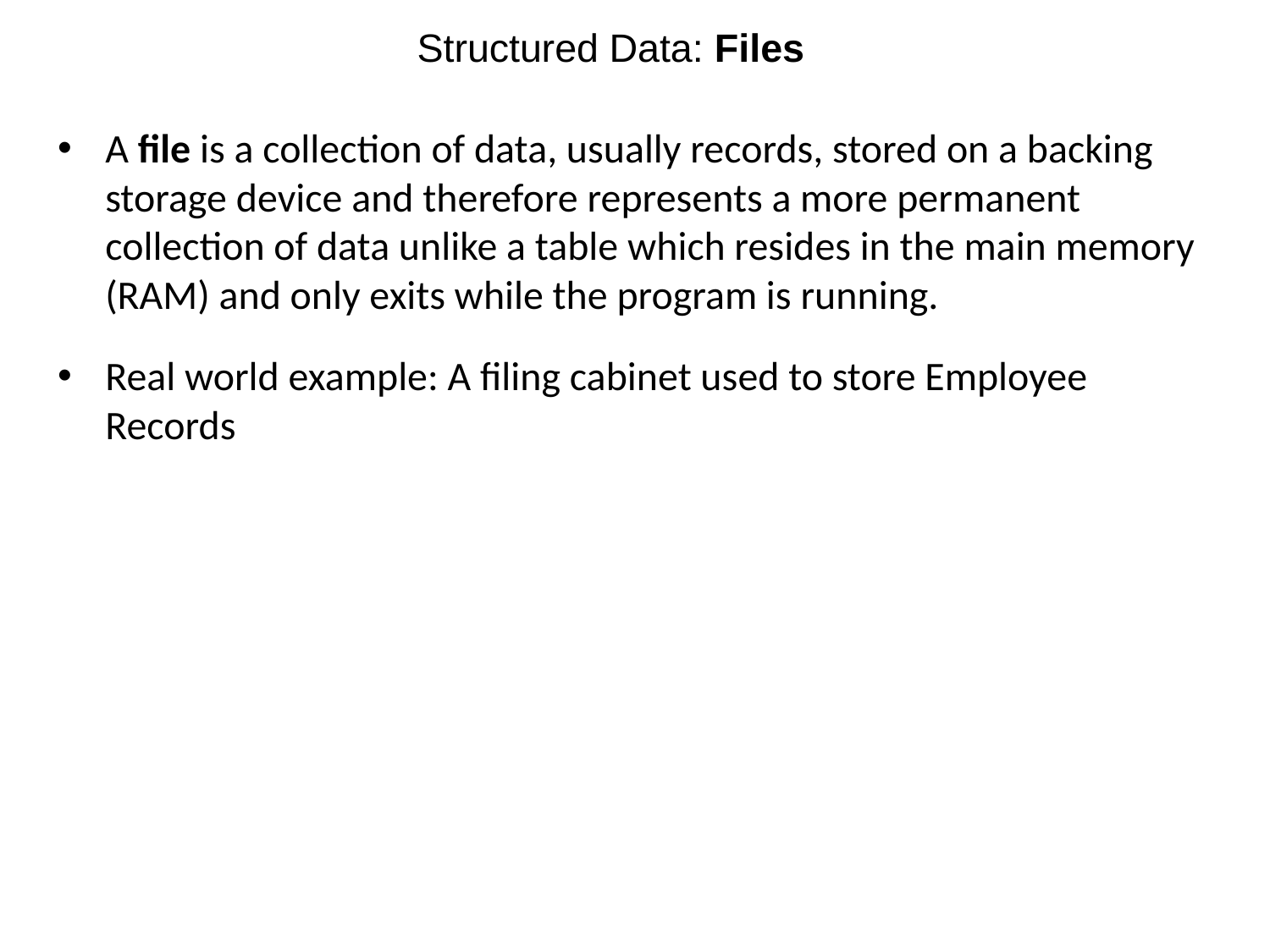

# Structured Data: Files
A file is a collection of data, usually records, stored on a backing storage device and therefore represents a more permanent collection of data unlike a table which resides in the main memory (RAM) and only exits while the program is running.

Real world example: A filing cabinet used to store Employee Records